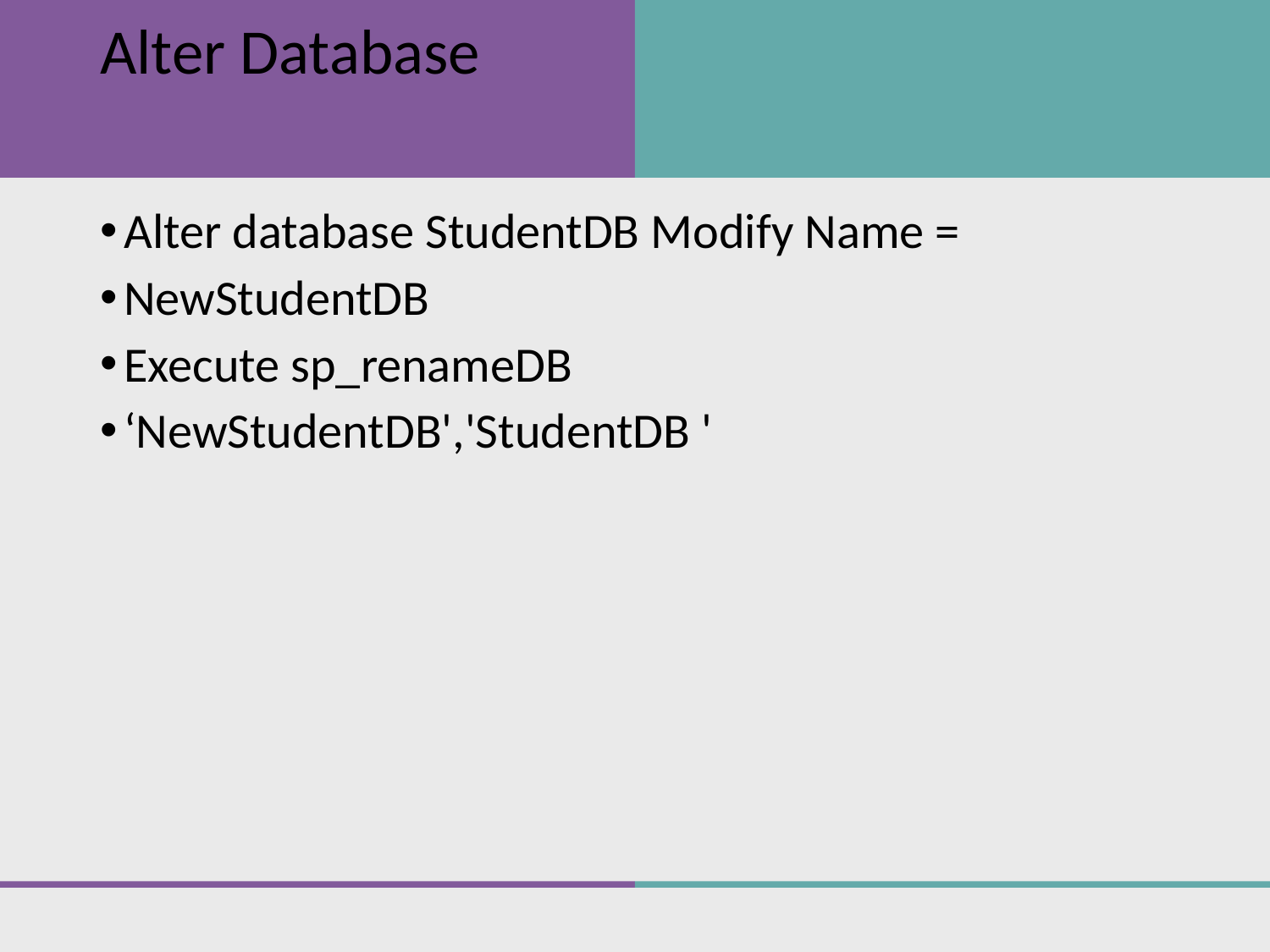

# Alter Database
Alter database StudentDB Modify Name =
NewStudentDB
Execute sp_renameDB
‘NewStudentDB','StudentDB '